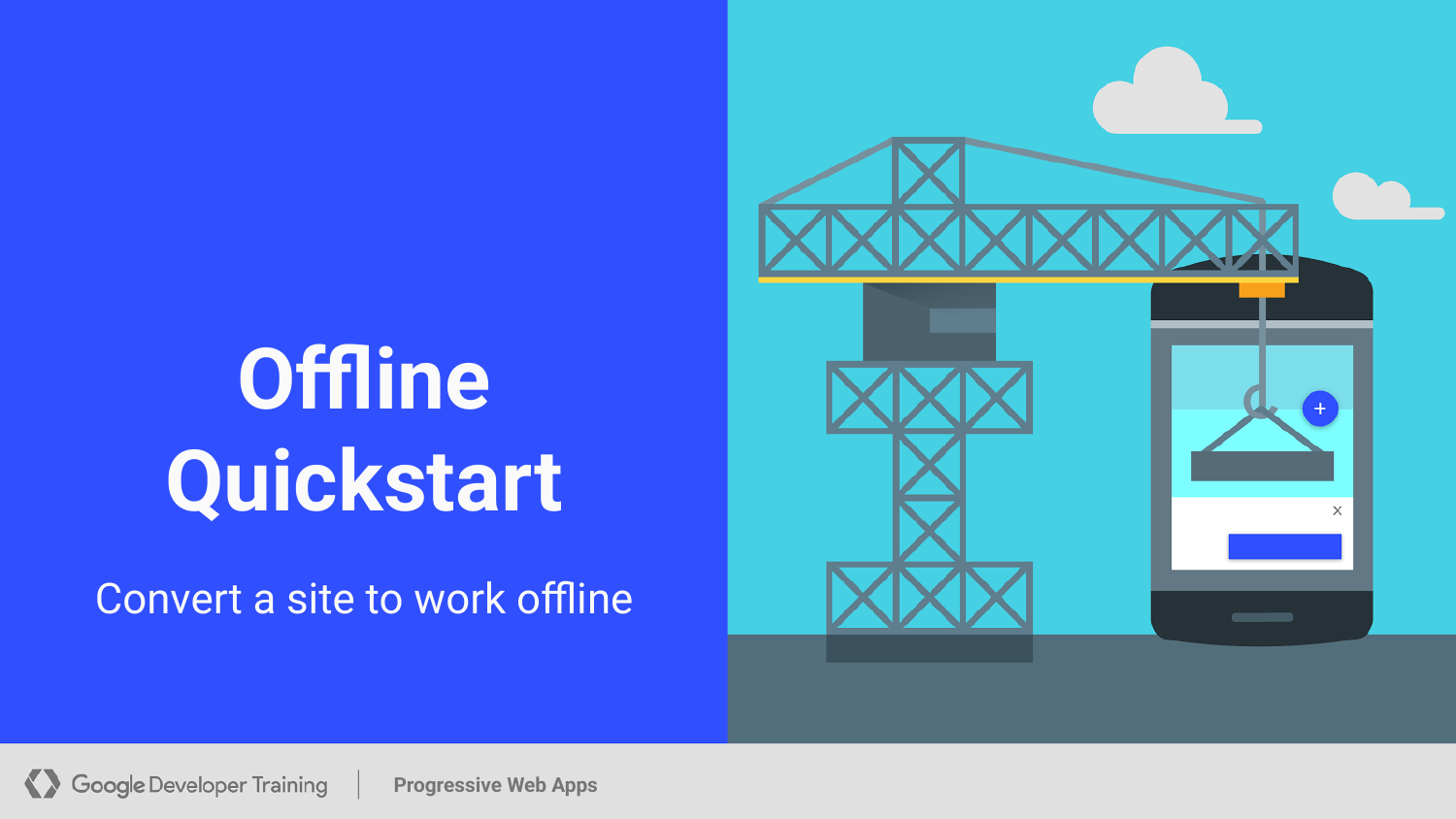

# Offline Quickstart
Convert a site to work offline